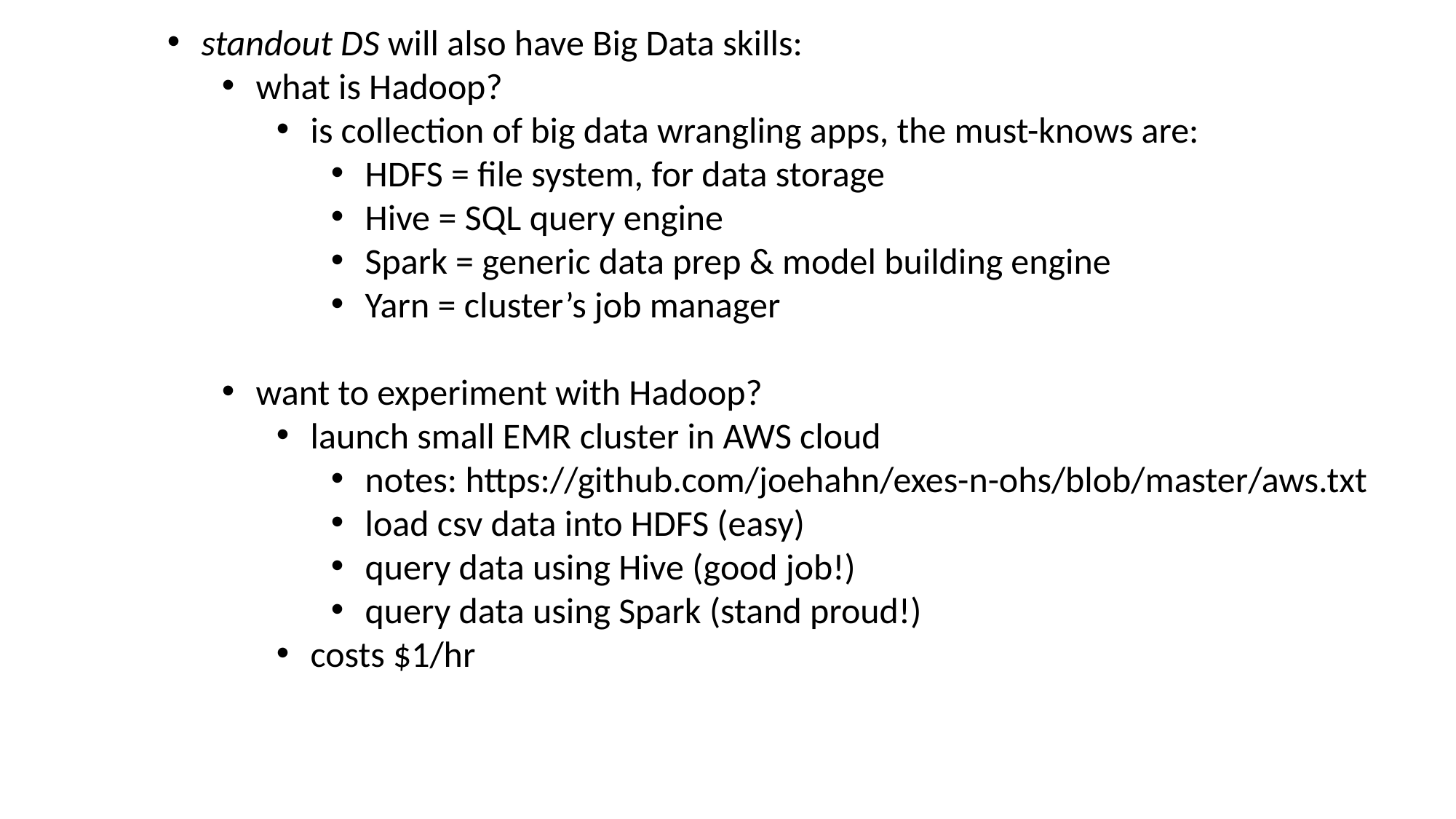

standout DS will also have Big Data skills:
what is Hadoop?
is collection of big data wrangling apps, the must-knows are:
HDFS = file system, for data storage
Hive = SQL query engine
Spark = generic data prep & model building engine
Yarn = cluster’s job manager
want to experiment with Hadoop?
launch small EMR cluster in AWS cloud
notes: https://github.com/joehahn/exes-n-ohs/blob/master/aws.txt
load csv data into HDFS (easy)
query data using Hive (good job!)
query data using Spark (stand proud!)
costs $1/hr